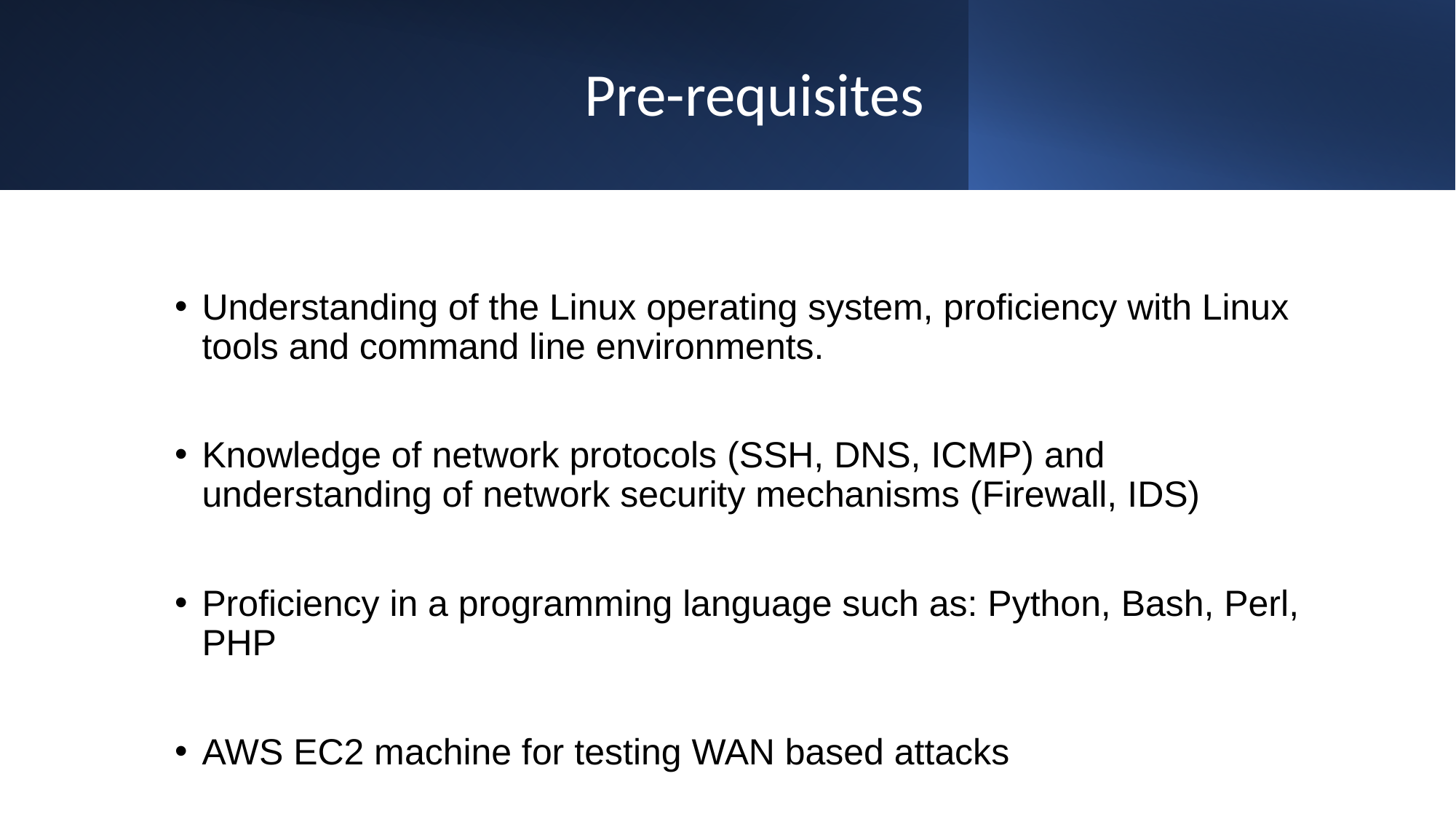

# Pre-requisites
Understanding of the Linux operating system, proficiency with Linux tools and command line environments.

Knowledge of network protocols (SSH, DNS, ICMP) and understanding of network security mechanisms (Firewall, IDS)

Proficiency in a programming language such as: Python, Bash, Perl, PHP

AWS EC2 machine for testing WAN based attacks